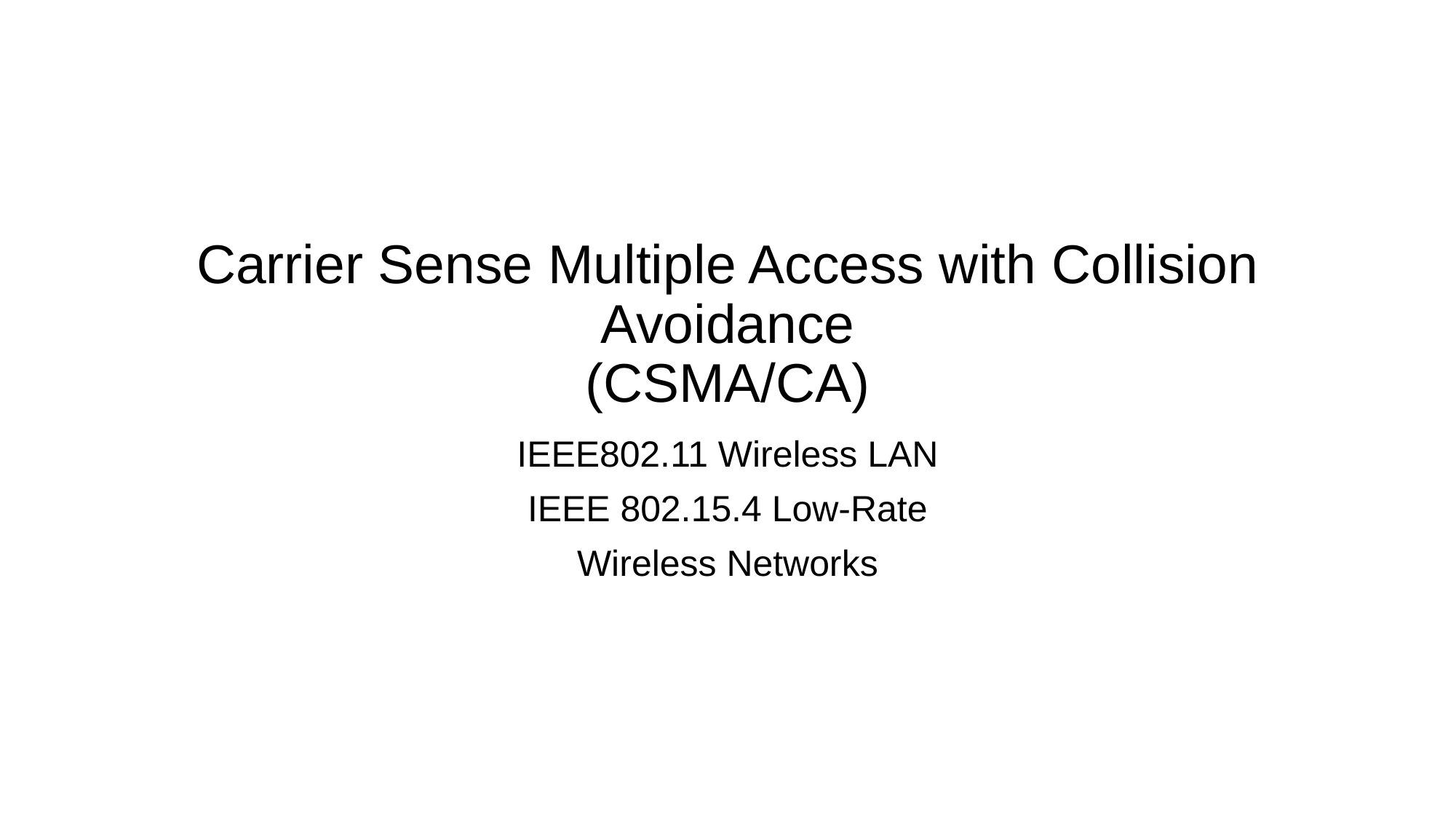

# Carrier Sense Multiple Access with Collision Avoidance (CSMA/CA)
IEEE802.11 Wireless LAN
IEEE 802.15.4 Low-Rate
Wireless Networks